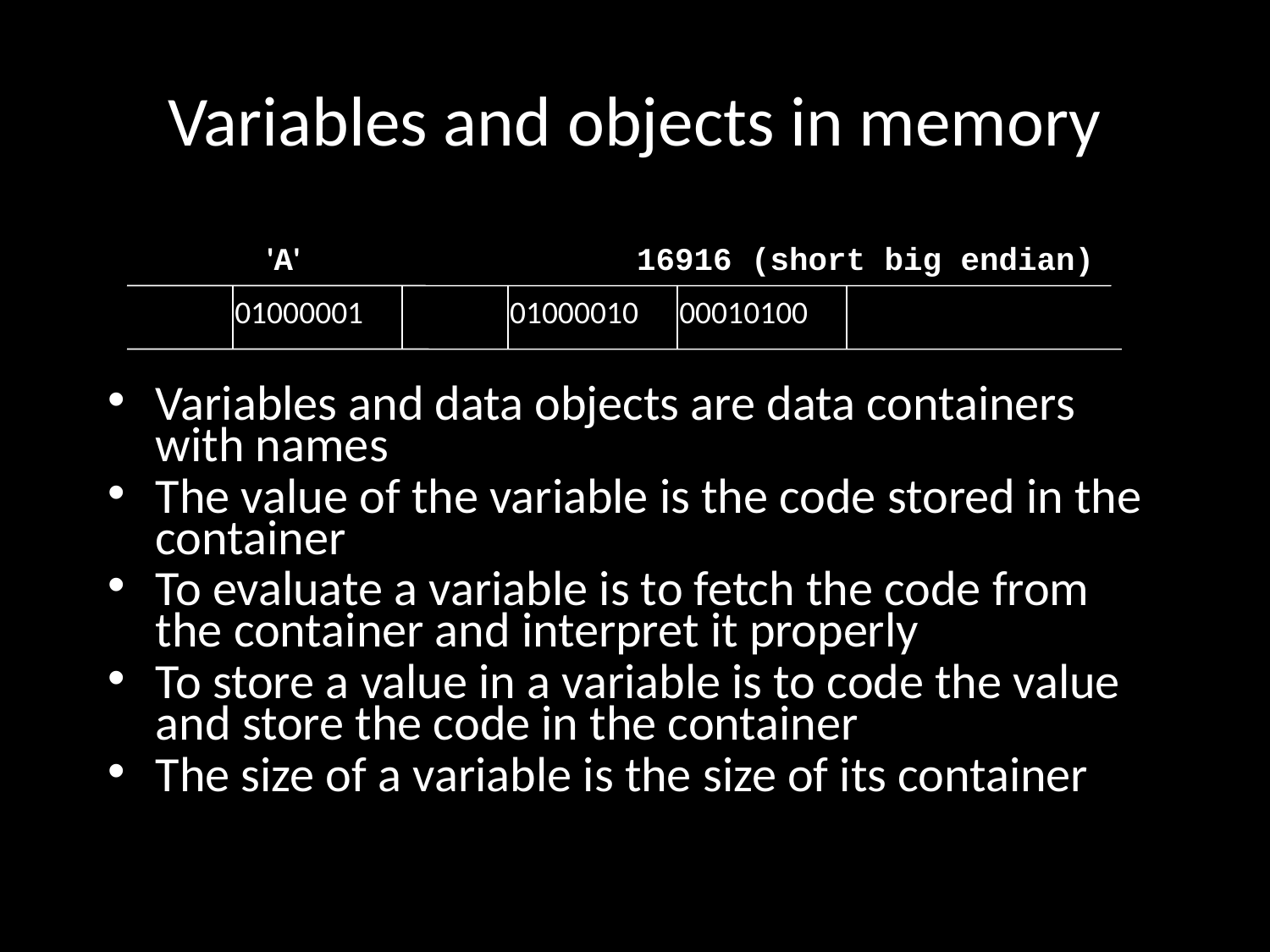

# Variables and objects in memory
'A'
16916 (short big endian)

01000001

01000010

00010100

Variables and data objects are data containers with names
The value of the variable is the code stored in the container
To evaluate a variable is to fetch the code from the container and interpret it properly
To store a value in a variable is to code the value and store the code in the container
The size of a variable is the size of its container